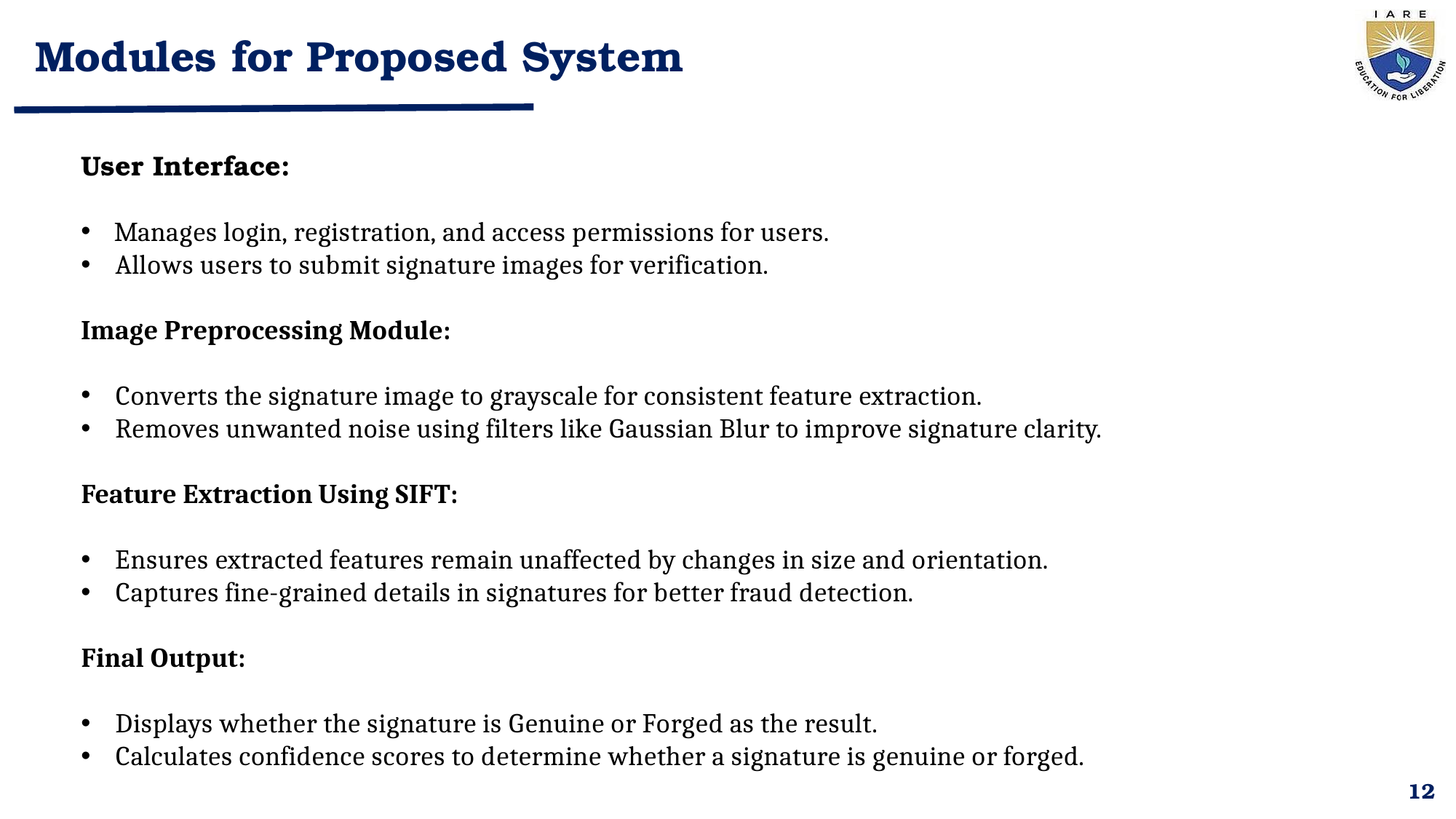

# Modules for Proposed System
User Interface:

Manages login, registration, and access permissions for users.
Allows users to submit signature images for verification.

Image Preprocessing Module:

Converts the signature image to grayscale for consistent feature extraction.
Removes unwanted noise using filters like Gaussian Blur to improve signature clarity.

Feature Extraction Using SIFT:

Ensures extracted features remain unaffected by changes in size and orientation.
Captures fine-grained details in signatures for better fraud detection.

Final Output:

Displays whether the signature is Genuine or Forged as the result.
Calculates confidence scores to determine whether a signature is genuine or forged.

12